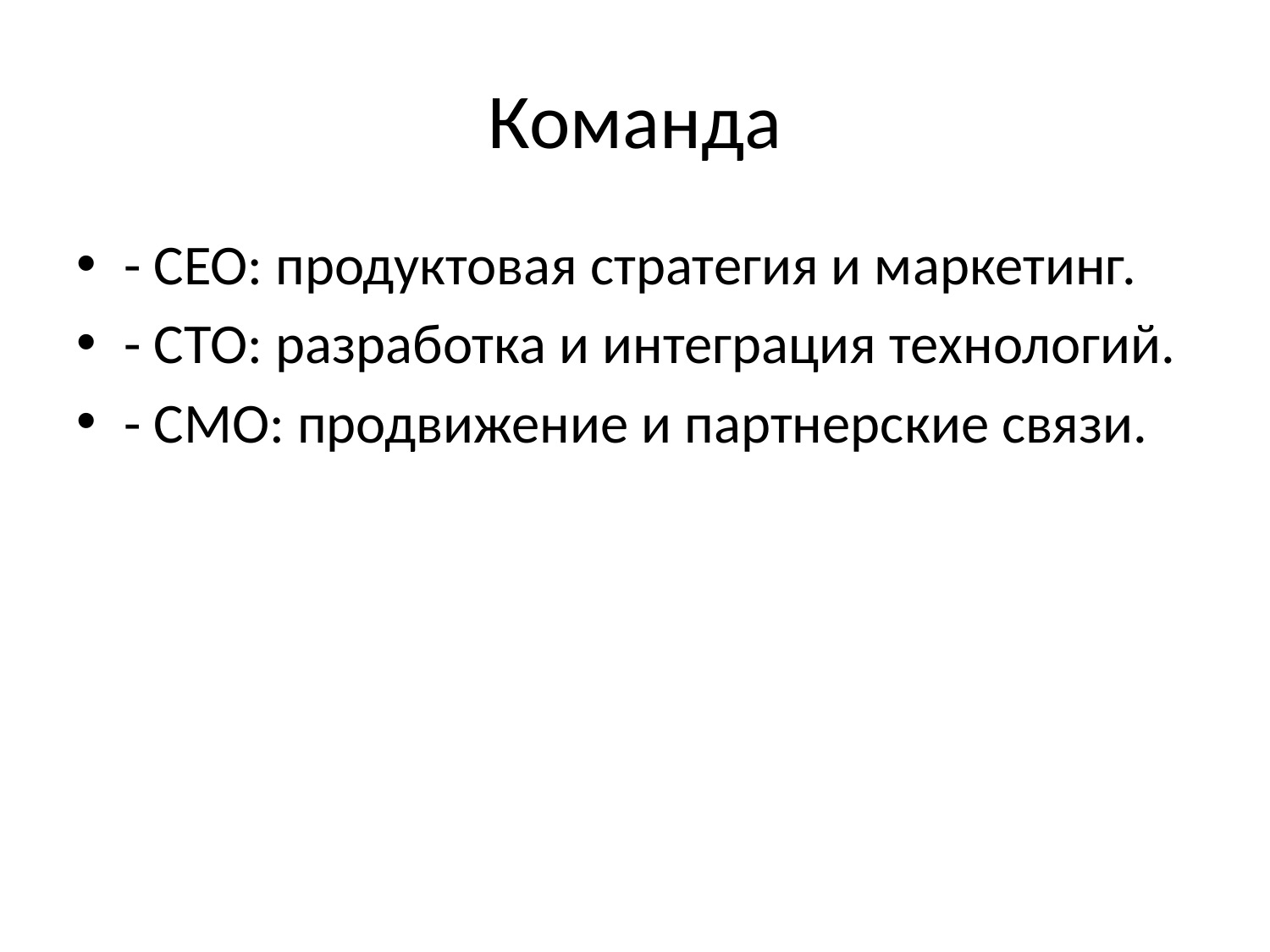

# Команда
- CEO: продуктовая стратегия и маркетинг.
- CTO: разработка и интеграция технологий.
- CMO: продвижение и партнерские связи.